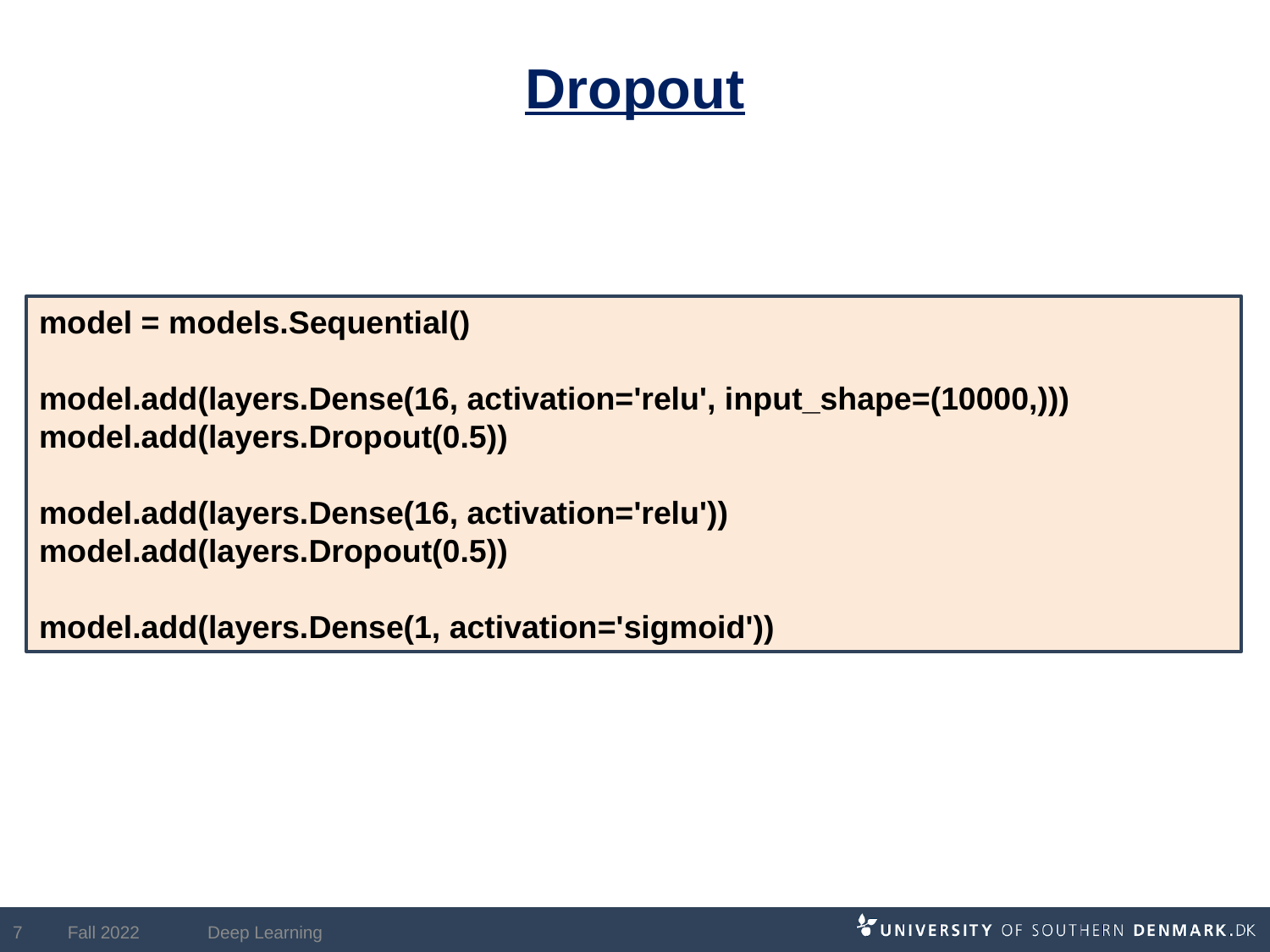

# Dropout

model = models.Sequential()

model.add(layers.Dense(16, activation='relu', input_shape=(10000,)))
model.add(layers.Dropout(0.5))

model.add(layers.Dense(16, activation='relu'))
model.add(layers.Dropout(0.5))

model.add(layers.Dense(1, activation='sigmoid'))

7